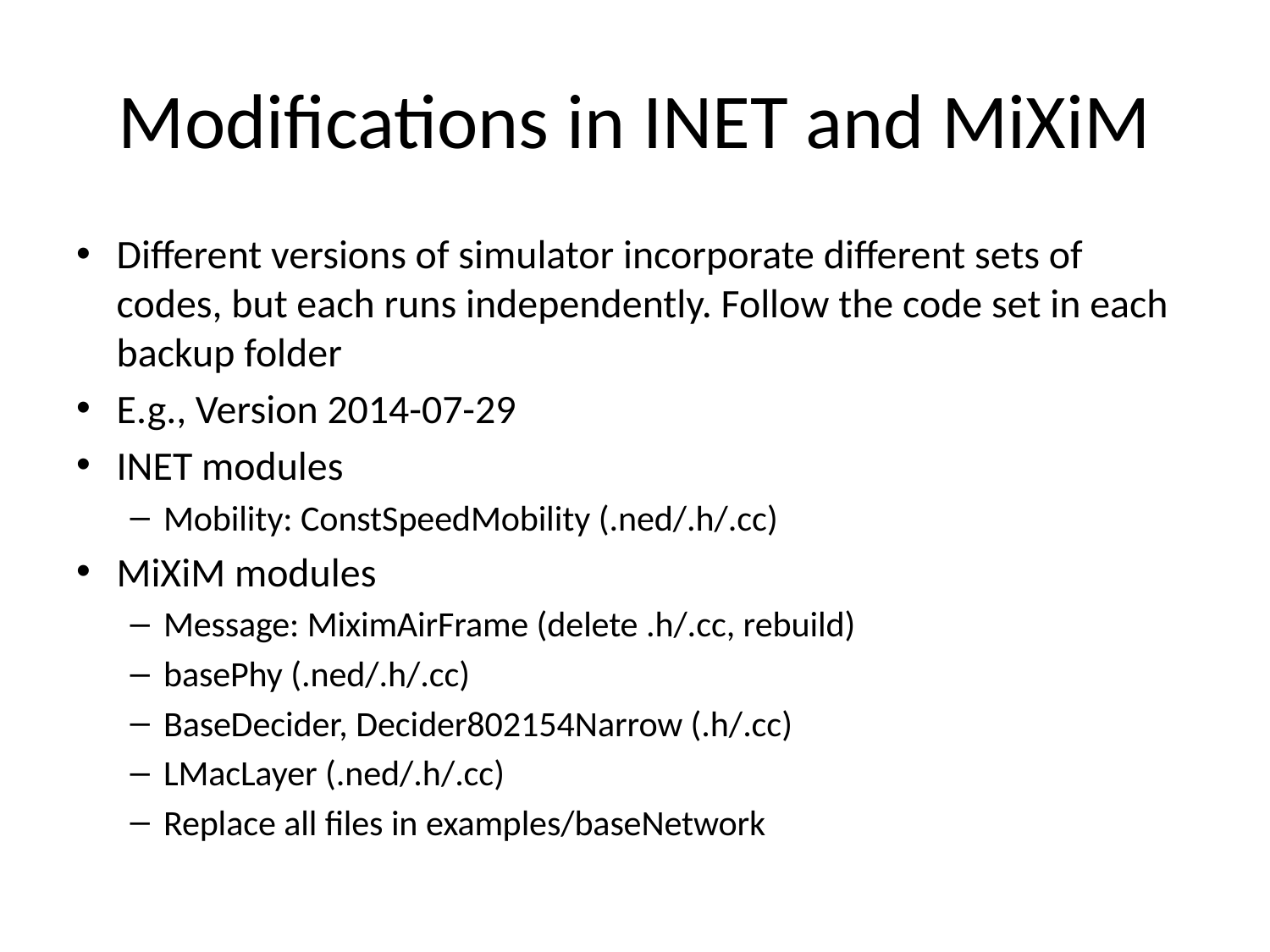

# Modifications in INET and MiXiM
Different versions of simulator incorporate different sets of codes, but each runs independently. Follow the code set in each backup folder
E.g., Version 2014-07-29
INET modules
Mobility: ConstSpeedMobility (.ned/.h/.cc)
MiXiM modules
Message: MiximAirFrame (delete .h/.cc, rebuild)
basePhy (.ned/.h/.cc)
BaseDecider, Decider802154Narrow (.h/.cc)
LMacLayer (.ned/.h/.cc)
Replace all files in examples/baseNetwork